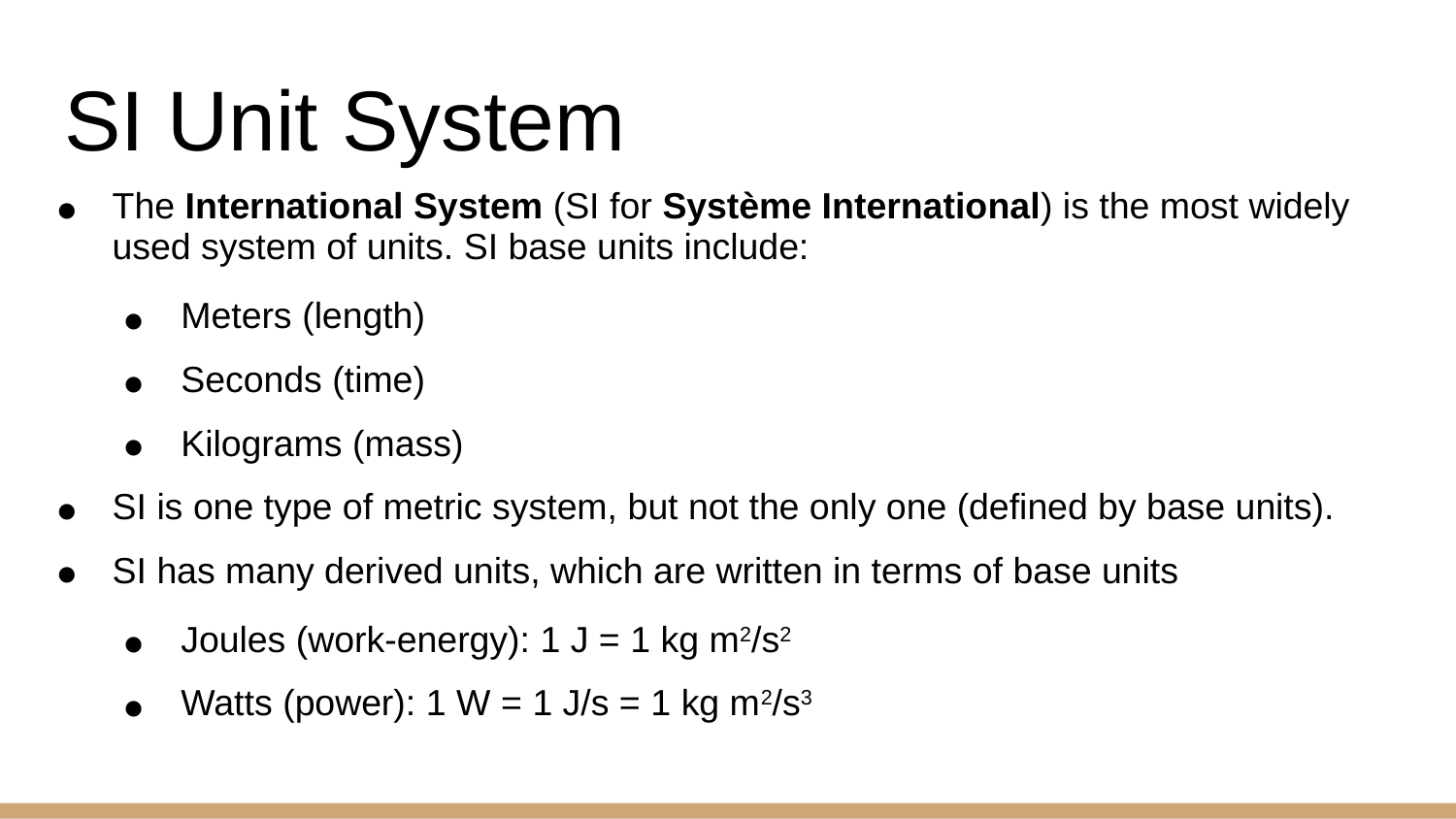

# SI Unit System
The International System (SI for Système International) is the most widely used system of units. SI base units include:
Meters (length)
Seconds (time)
Kilograms (mass)
SI is one type of metric system, but not the only one (defined by base units).
SI has many derived units, which are written in terms of base units
Joules (work-energy): 1 J = 1 kg m2/s2
Watts (power): 1 W = 1 J/s = 1 kg m2/s3